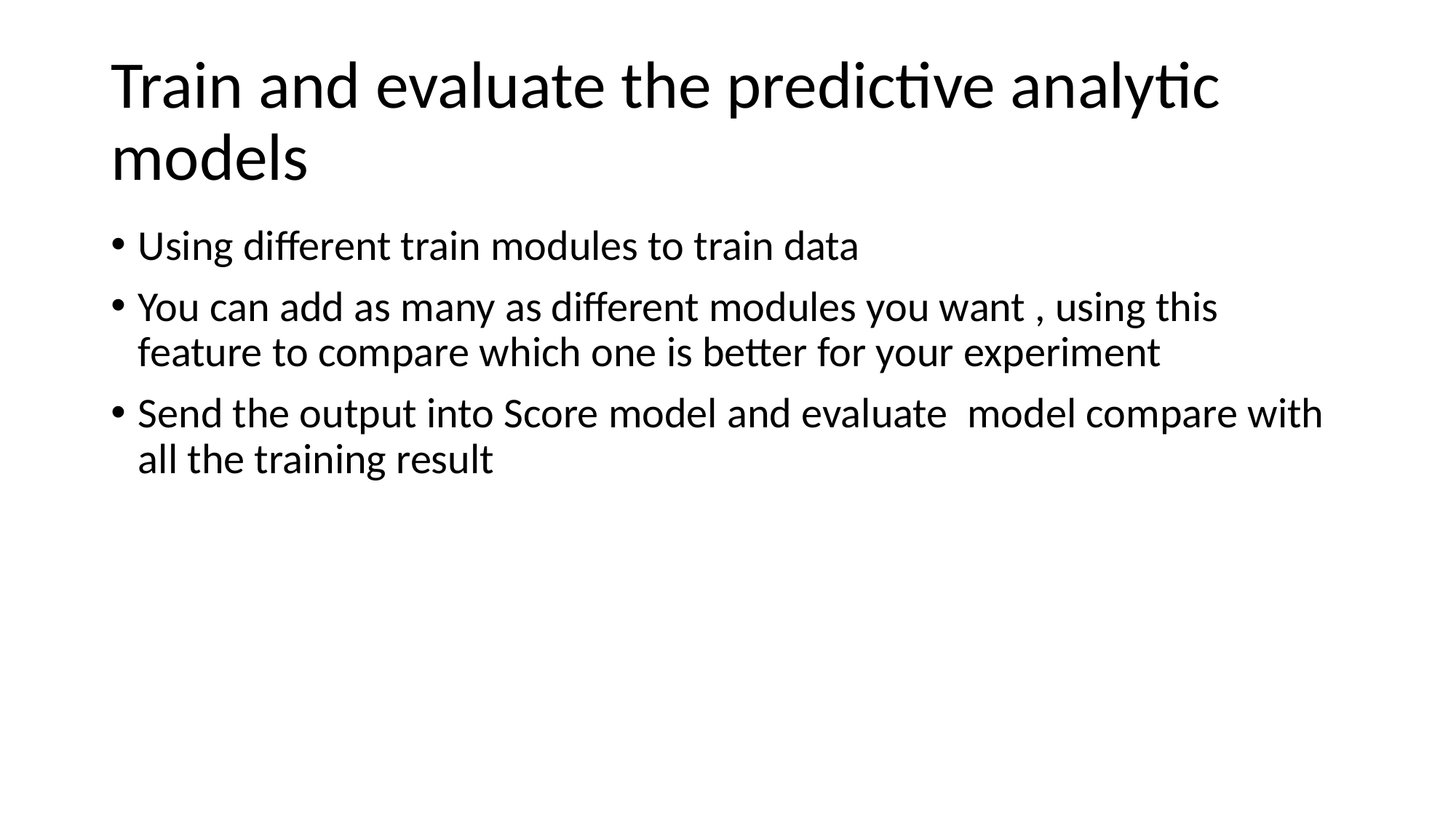

# Train and evaluate the predictive analytic models
Using different train modules to train data
You can add as many as different modules you want , using this feature to compare which one is better for your experiment
Send the output into Score model and evaluate  model compare with all the training result